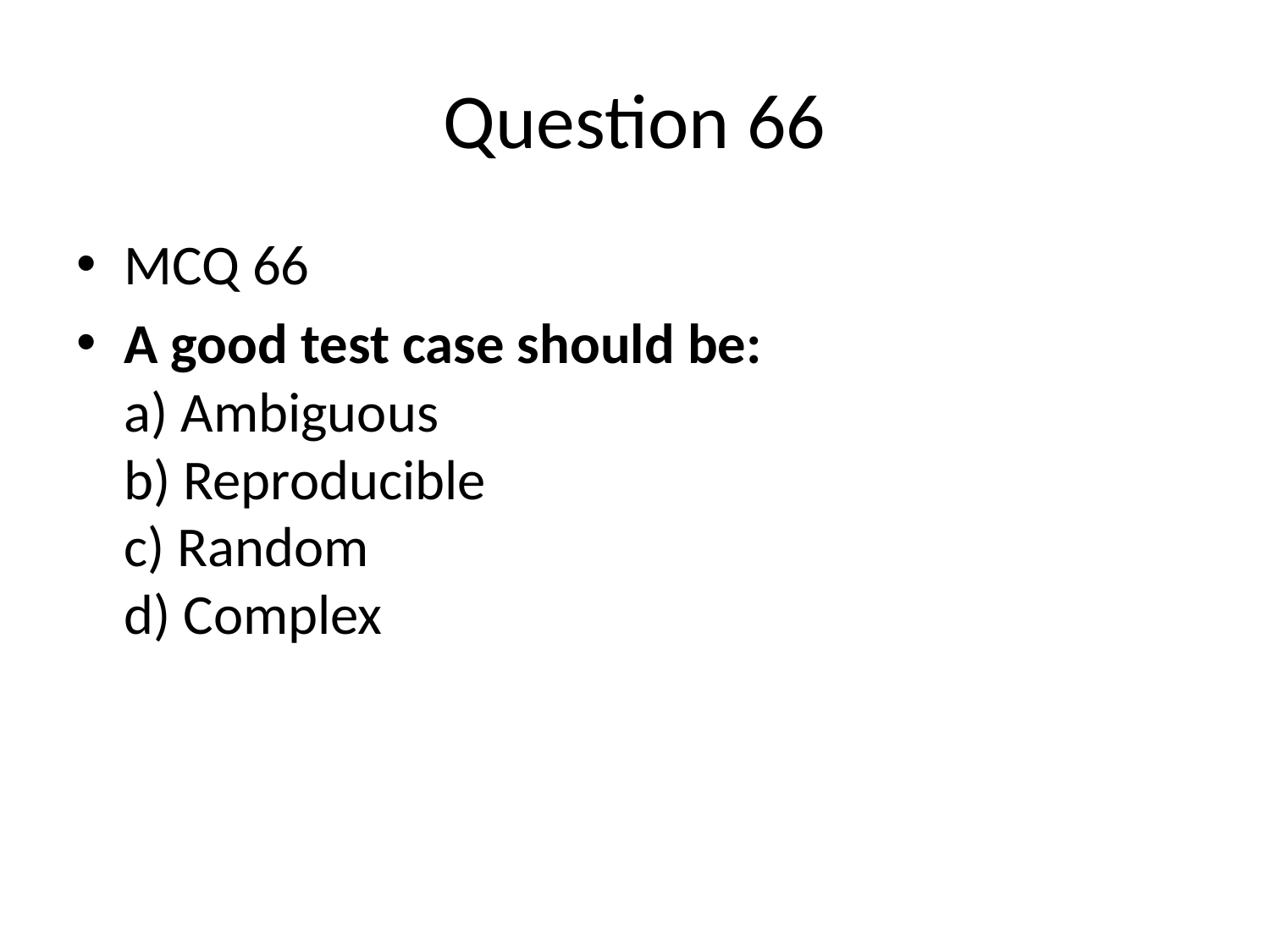

# Question 66
MCQ 66
A good test case should be:
a) Ambiguous
b) Reproducible
c) Random
d) Complex